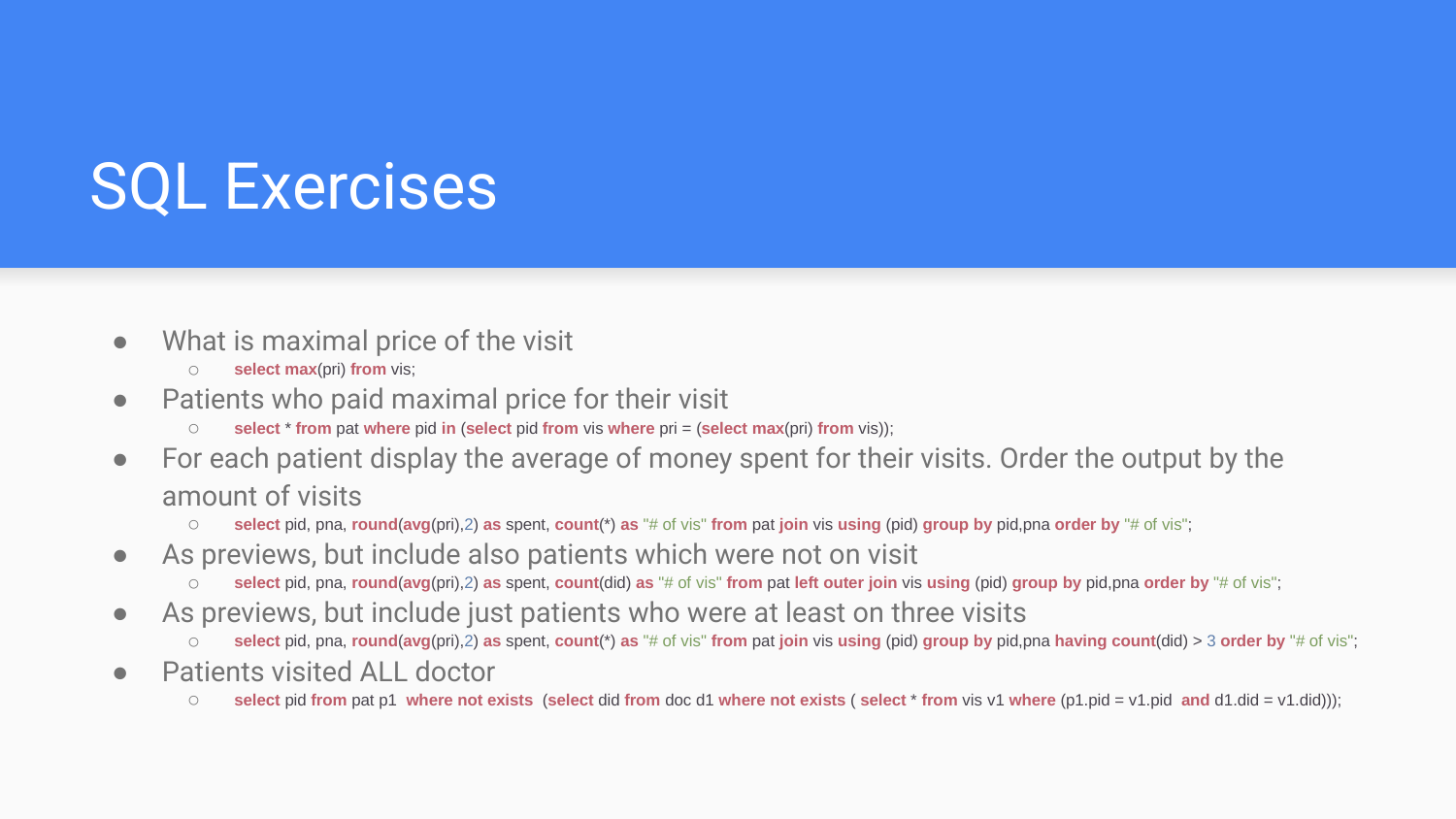

# SQL Exercises
What is maximal price of the visit
select max(pri) from vis;
Patients who paid maximal price for their visit
select * from pat where pid in (select pid from vis where pri = (select max(pri) from vis));
For each patient display the average of money spent for their visits. Order the output by the amount of visits
select pid, pna, round(avg(pri),2) as spent, count(*) as "# of vis" from pat join vis using (pid) group by pid,pna order by "# of vis";
As previews, but include also patients which were not on visit
select pid, pna, round(avg(pri),2) as spent, count(did) as "# of vis" from pat left outer join vis using (pid) group by pid,pna order by "# of vis";
As previews, but include just patients who were at least on three visits
select pid, pna, round(avg(pri),2) as spent, count(*) as "# of vis" from pat join vis using (pid) group by pid,pna having count(did) > 3 order by "# of vis";
⁩​Patients visited ALL doctor
select pid from pat p1  where not exists  (select did from doc d1 where not exists ( select * from vis v1 where (p1.pid = v1.pid  and d1.did = v1.did)));